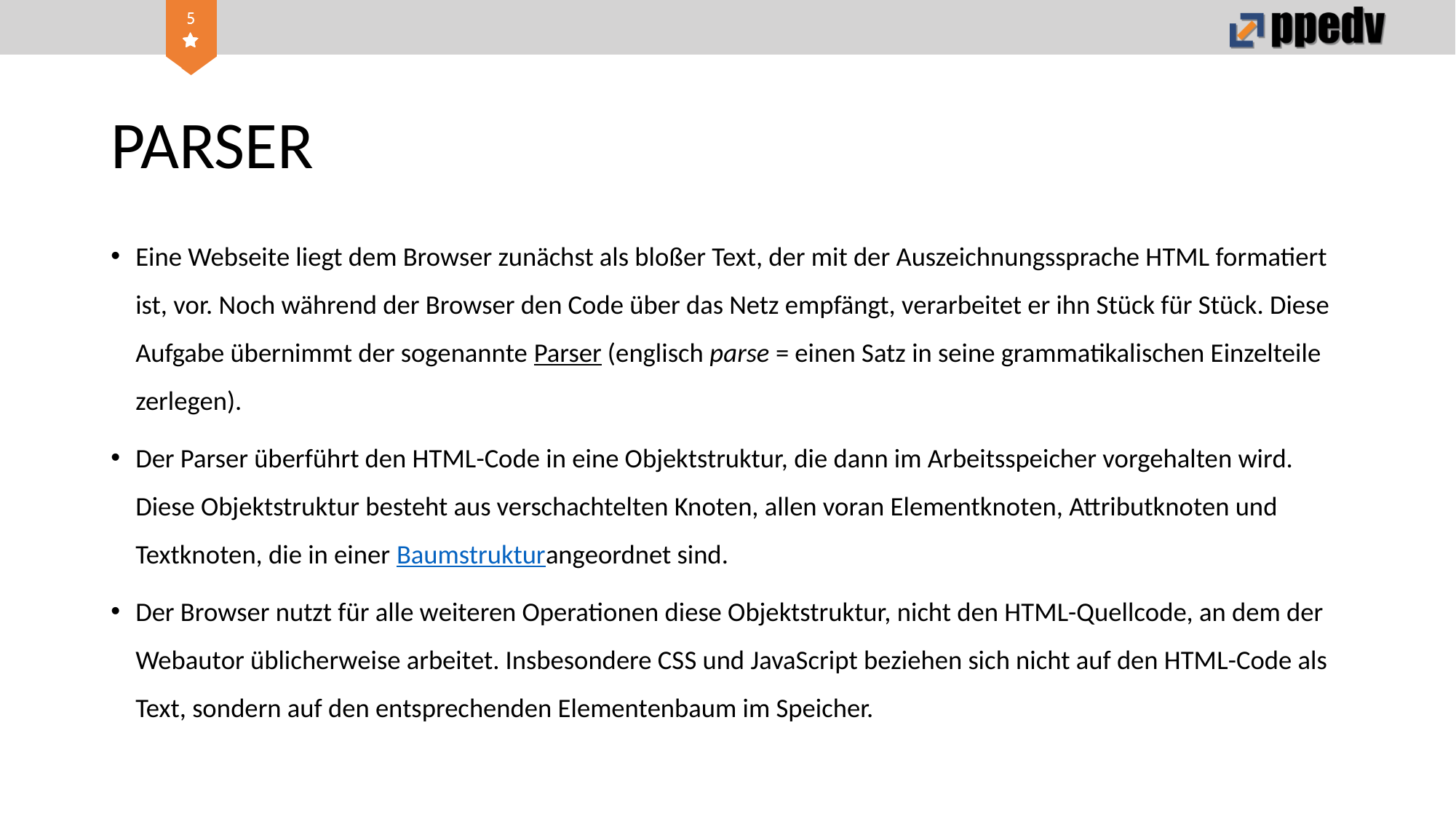

# PARSER
Eine Webseite liegt dem Browser zunächst als bloßer Text, der mit der Auszeichnungssprache HTML formatiert ist, vor. Noch während der Browser den Code über das Netz empfängt, verarbeitet er ihn Stück für Stück. Diese Aufgabe übernimmt der sogenannte Parser (englisch parse = einen Satz in seine grammatikalischen Einzelteile zerlegen).
Der Parser überführt den HTML-Code in eine Objektstruktur, die dann im Arbeitsspeicher vorgehalten wird. Diese Objektstruktur besteht aus verschachtelten Knoten, allen voran Elementknoten, Attributknoten und Textknoten, die in einer Baumstrukturangeordnet sind.
Der Browser nutzt für alle weiteren Operationen diese Objektstruktur, nicht den HTML-Quellcode, an dem der Webautor üblicherweise arbeitet. Insbesondere CSS und JavaScript beziehen sich nicht auf den HTML-Code als Text, sondern auf den entsprechenden Elementenbaum im Speicher.